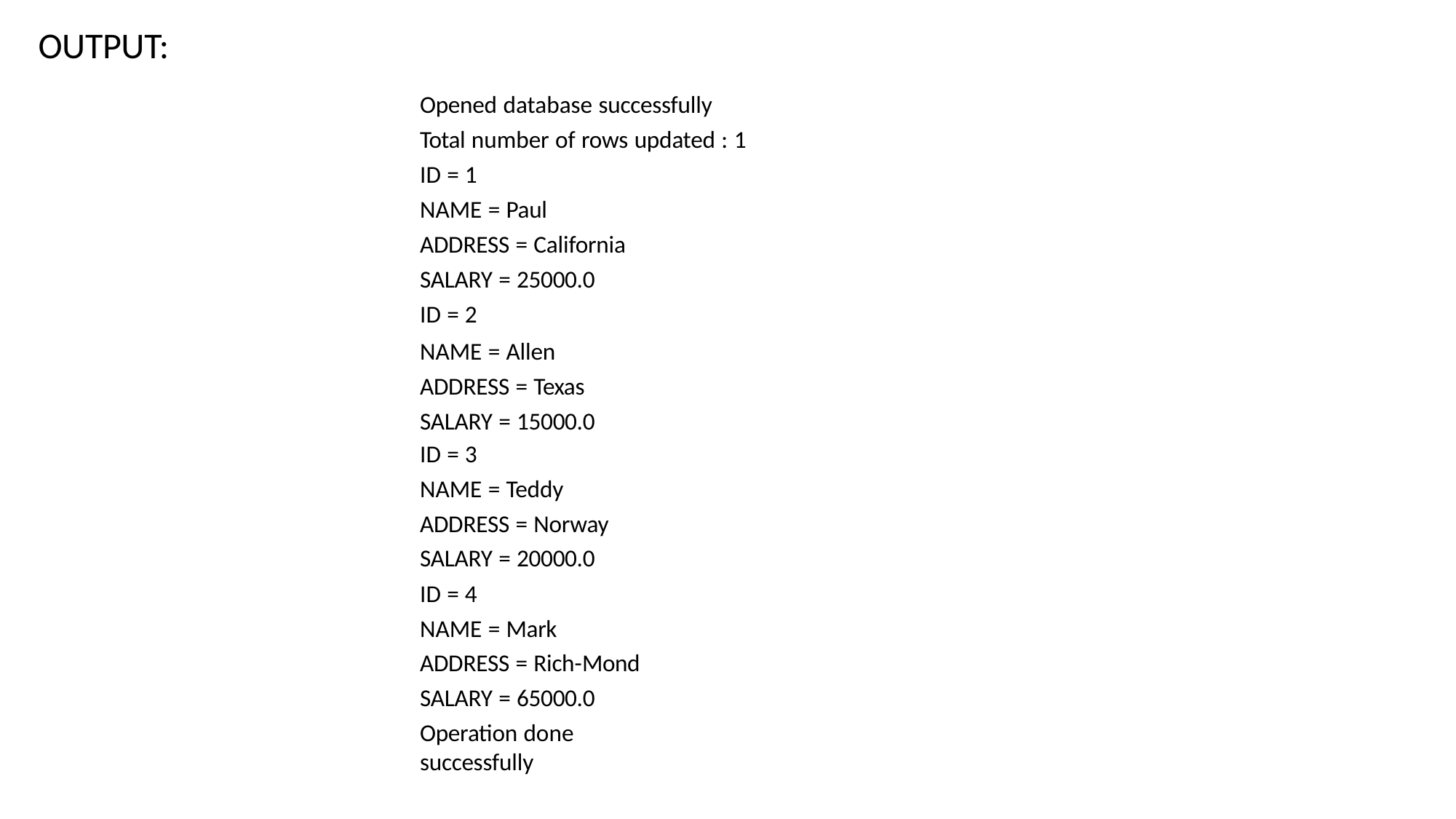

# OUTPUT:
Opened database successfully Total number of rows updated : 1 ID = 1
NAME = Paul
ADDRESS = California SALARY = 25000.0
ID = 2
NAME = Allen ADDRESS = Texas SALARY = 15000.0
ID = 3
NAME = Teddy ADDRESS = Norway SALARY = 20000.0
ID = 4
NAME = Mark ADDRESS = Rich-Mond SALARY = 65000.0
Operation done successfully